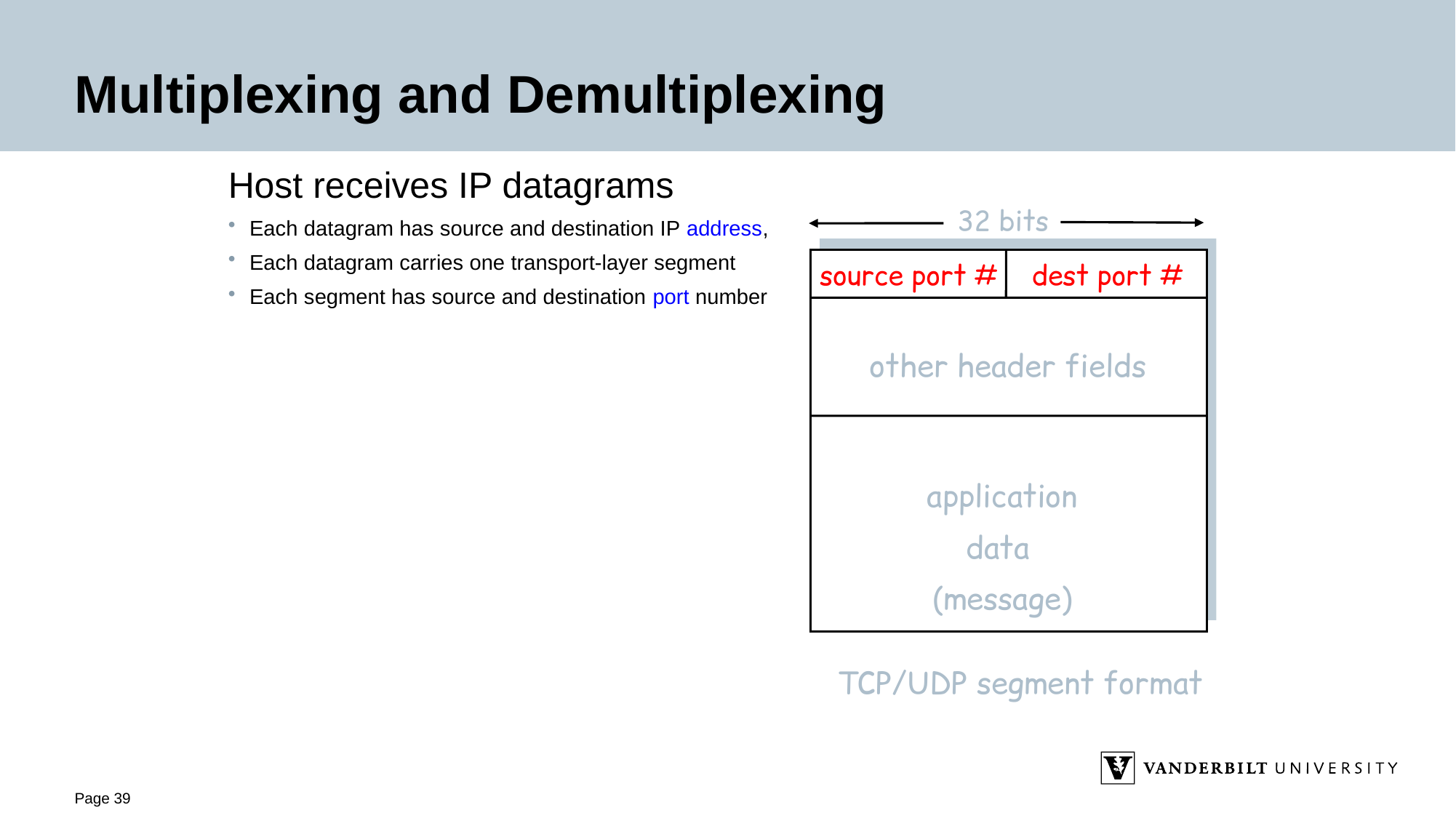

# Multiplexing and Demultiplexing
Host receives IP datagrams
Each datagram has source and destination IP address,
Each datagram carries one transport-layer segment
Each segment has source and destination port number
32 bits

source port #
dest port #

other header fields

application
data
(message)
TCP/UDP segment format